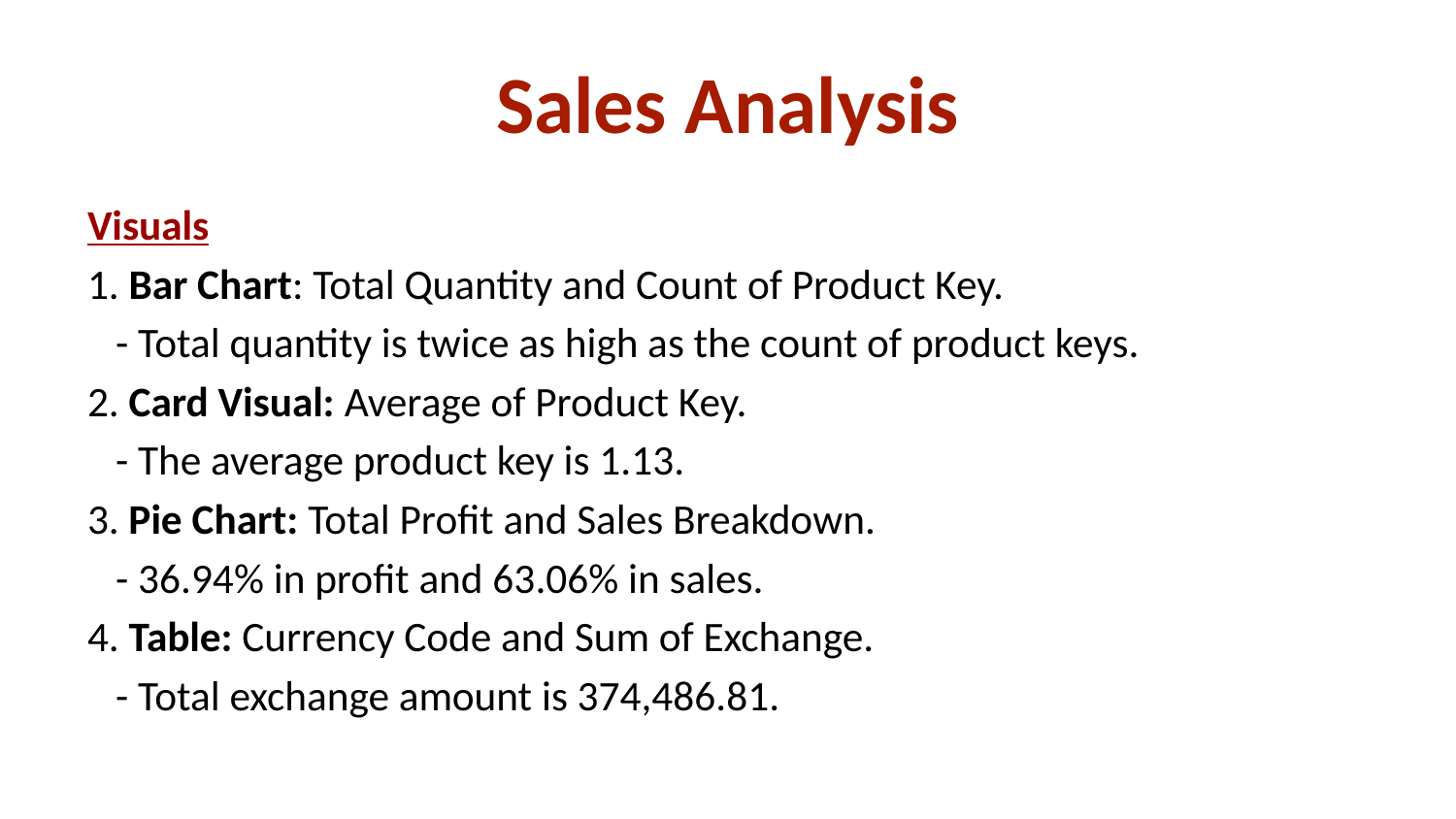

# Sales Analysis
Visuals
1. Bar Chart: Total Quantity and Count of Product Key.
   - Total quantity is twice as high as the count of product keys.
2. Card Visual: Average of Product Key.
   - The average product key is 1.13.
3. Pie Chart: Total Profit and Sales Breakdown.
   - 36.94% in profit and 63.06% in sales.
4. Table: Currency Code and Sum of Exchange.
   - Total exchange amount is 374,486.81.